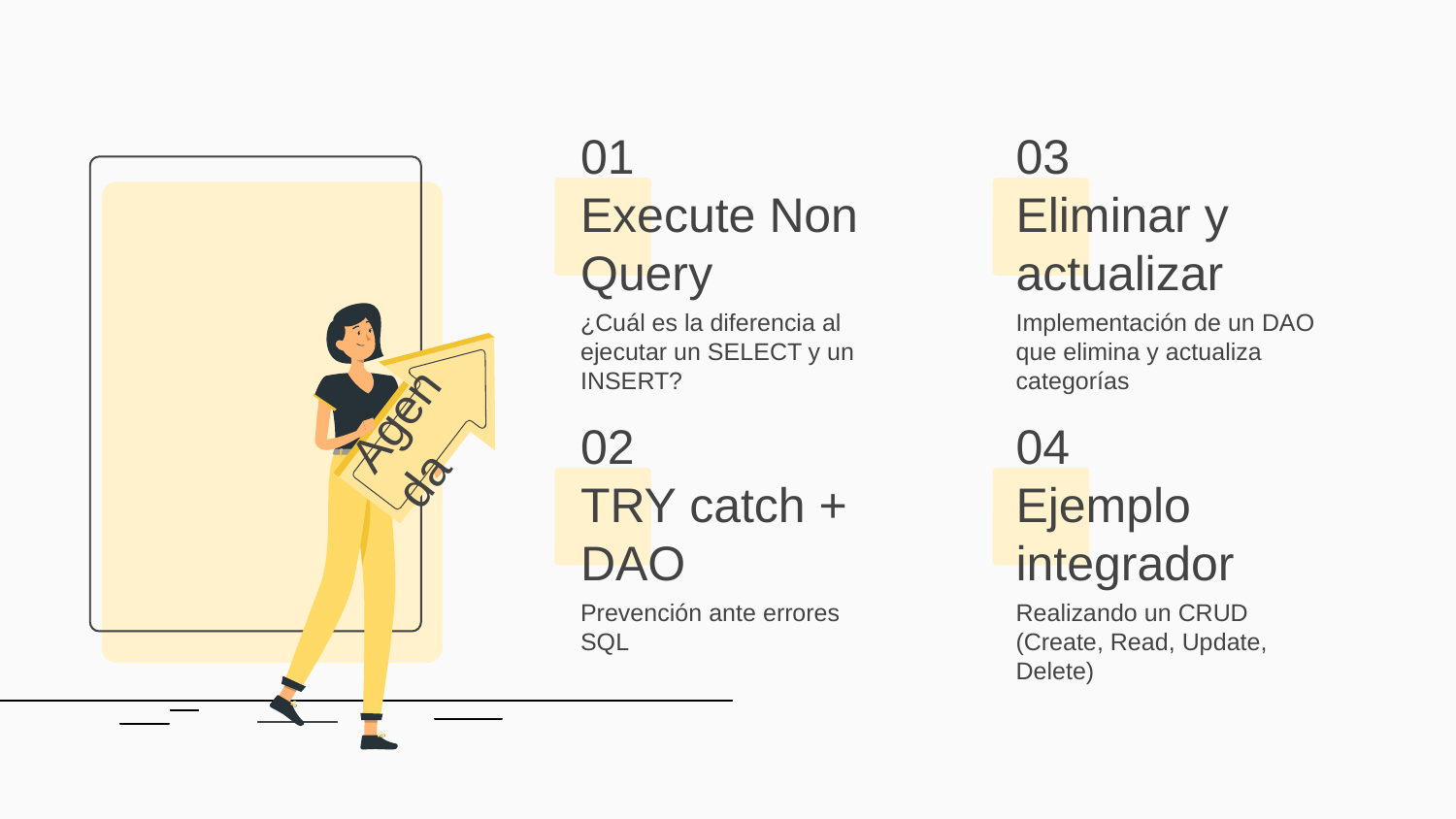

# 01 Execute Non Query
03
Eliminar y actualizar
¿Cuál es la diferencia al ejecutar un SELECT y un INSERT?
Implementación de un DAO que elimina y actualiza categorías

Agenda

02
TRY catch + DAO
04
Ejemplo integrador
Prevención ante errores SQL
Realizando un CRUD
(Create, Read, Update, Delete)